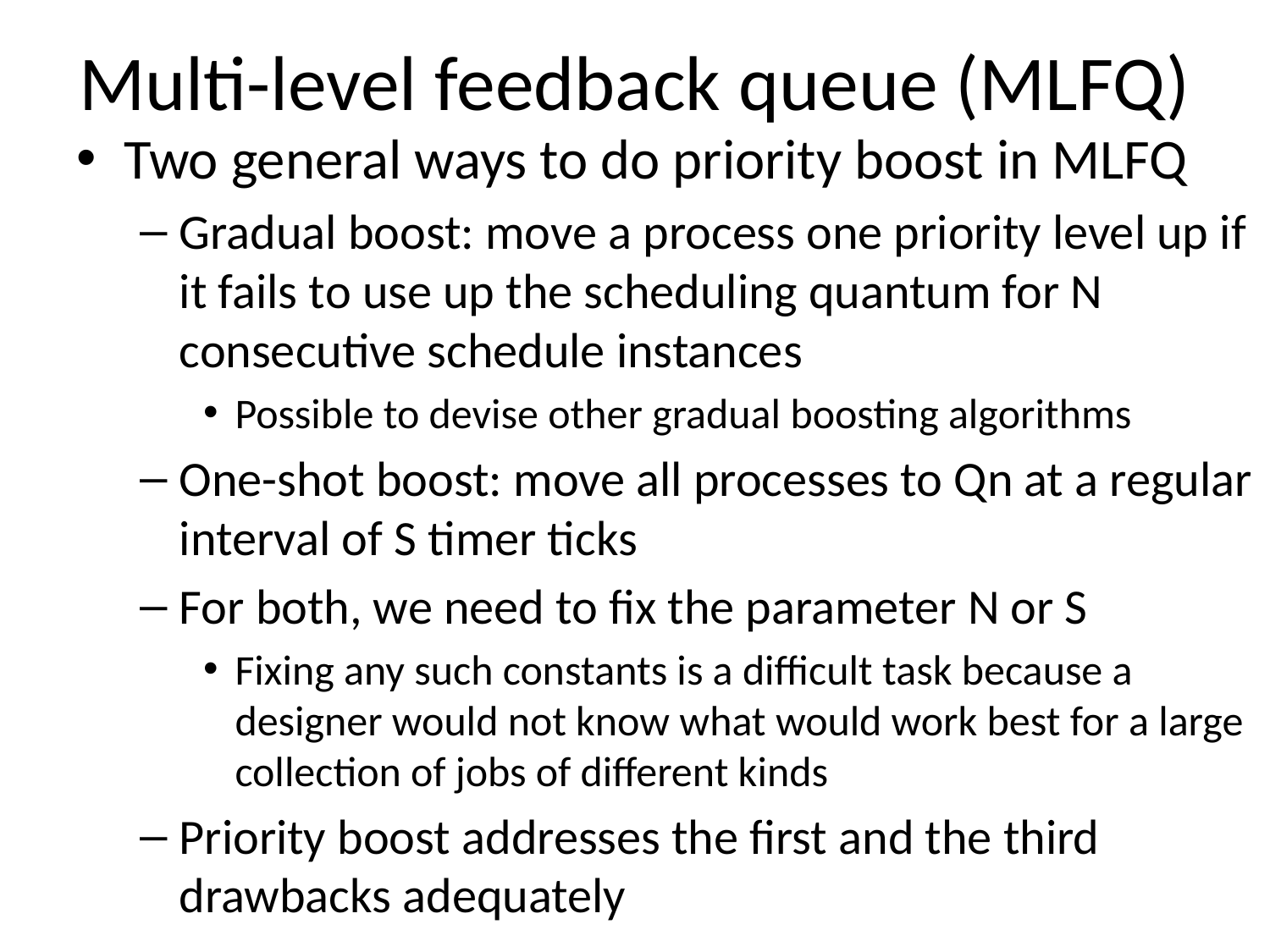

# Multi-level feedback queue (MLFQ)
Two general ways to do priority boost in MLFQ
Gradual boost: move a process one priority level up if it fails to use up the scheduling quantum for N consecutive schedule instances
Possible to devise other gradual boosting algorithms
One-shot boost: move all processes to Qn at a regular interval of S timer ticks
For both, we need to fix the parameter N or S
Fixing any such constants is a difficult task because a designer would not know what would work best for a large collection of jobs of different kinds
Priority boost addresses the first and the third drawbacks adequately